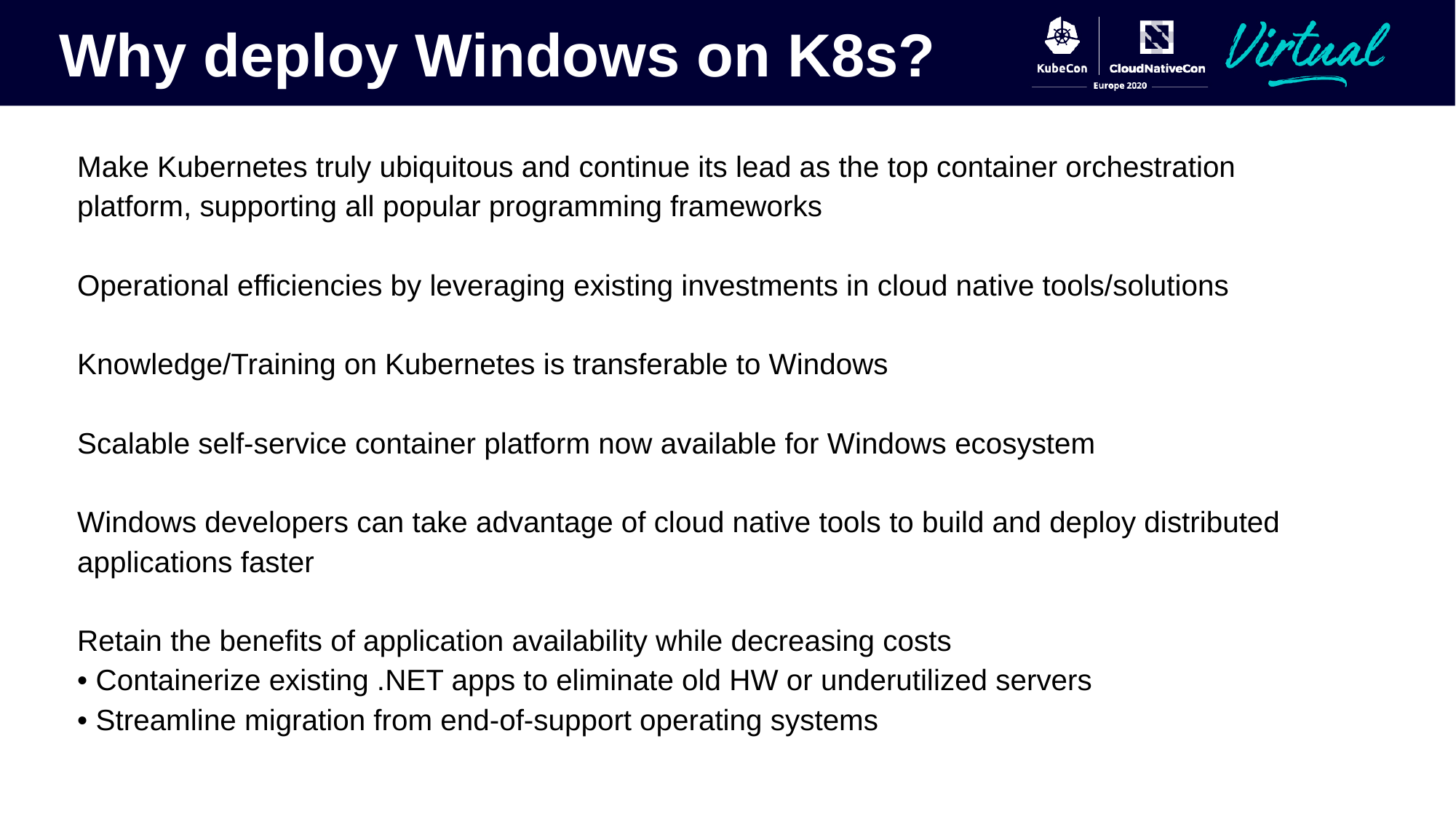

Why deploy Windows on K8s?

​Make Kubernetes truly ubiquitous and continue its lead as the top container orchestration platform, supporting all popular programming frameworks

​Operational efficiencies by leveraging existing investments in cloud native tools/solutions

​Knowledge/Training on Kubernetes is transferable to Windows

​Scalable self-service container platform now available for Windows ecosystem

​Windows developers can take advantage of cloud native tools to build and deploy distributed applications faster

​Retain the benefits of application availability while decreasing costs
• Containerize existing .NET apps to eliminate old HW or underutilized servers
• Streamline migration from end-of-support operating systems